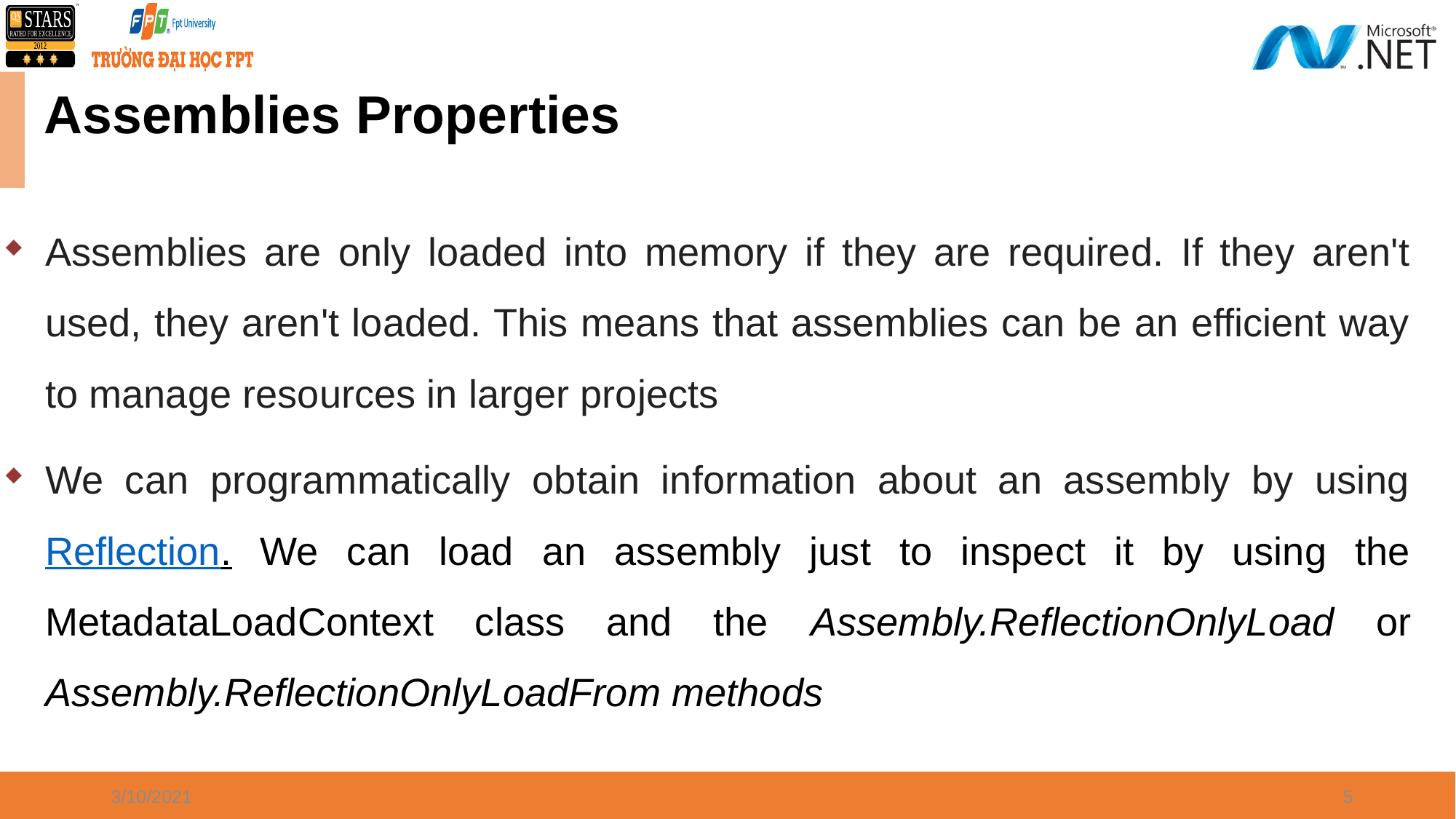

# Assemblies Properties
Assemblies are only loaded into memory if they are required. If they aren't used, they aren't loaded. This means that assemblies can be an efficient way to manage resources in larger projects
We can programmatically obtain information about an assembly by using Reflection. We can load an assembly just to inspect it by using the MetadataLoadContext class and the Assembly.ReflectionOnlyLoad or Assembly.ReflectionOnlyLoadFrom methods
3/10/2021
5